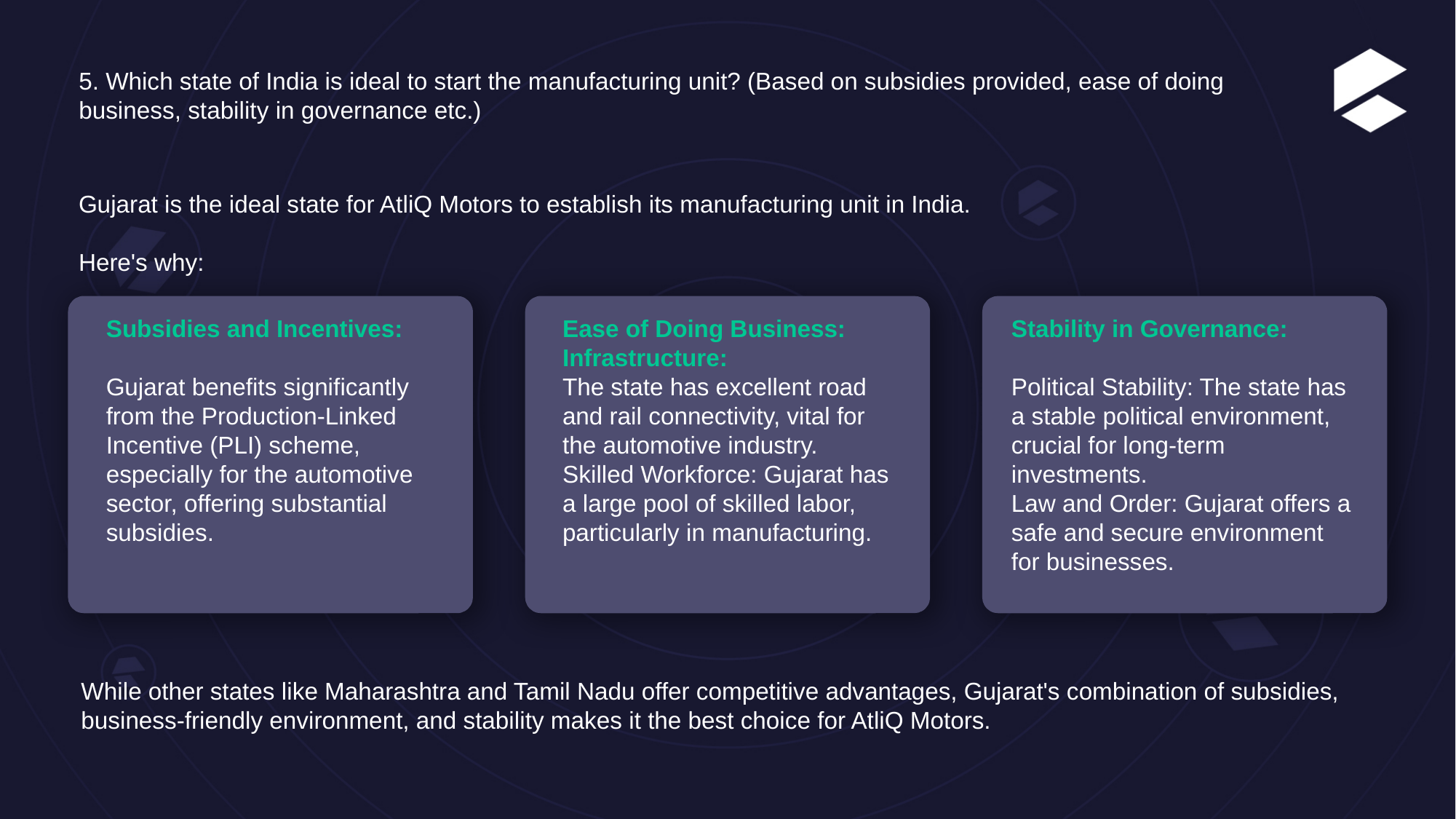

5. Which state of India is ideal to start the manufacturing unit? (Based on subsidies provided, ease of doing business, stability in governance etc.)
Gujarat is the ideal state for AtliQ Motors to establish its manufacturing unit in India.

Here's why:

Subsidies and Incentives:

Gujarat benefits significantly from the Production-Linked Incentive (PLI) scheme, especially for the automotive sector, offering substantial subsidies.
Ease of Doing Business:
Infrastructure:
The state has excellent road and rail connectivity, vital for the automotive industry.
Skilled Workforce: Gujarat has a large pool of skilled labor, particularly in manufacturing.
Stability in Governance:

Political Stability: The state has a stable political environment, crucial for long-term investments.
Law and Order: Gujarat offers a safe and secure environment for businesses.

While other states like Maharashtra and Tamil Nadu offer competitive advantages, Gujarat's combination of subsidies, business-friendly environment, and stability makes it the best choice for AtliQ Motors.